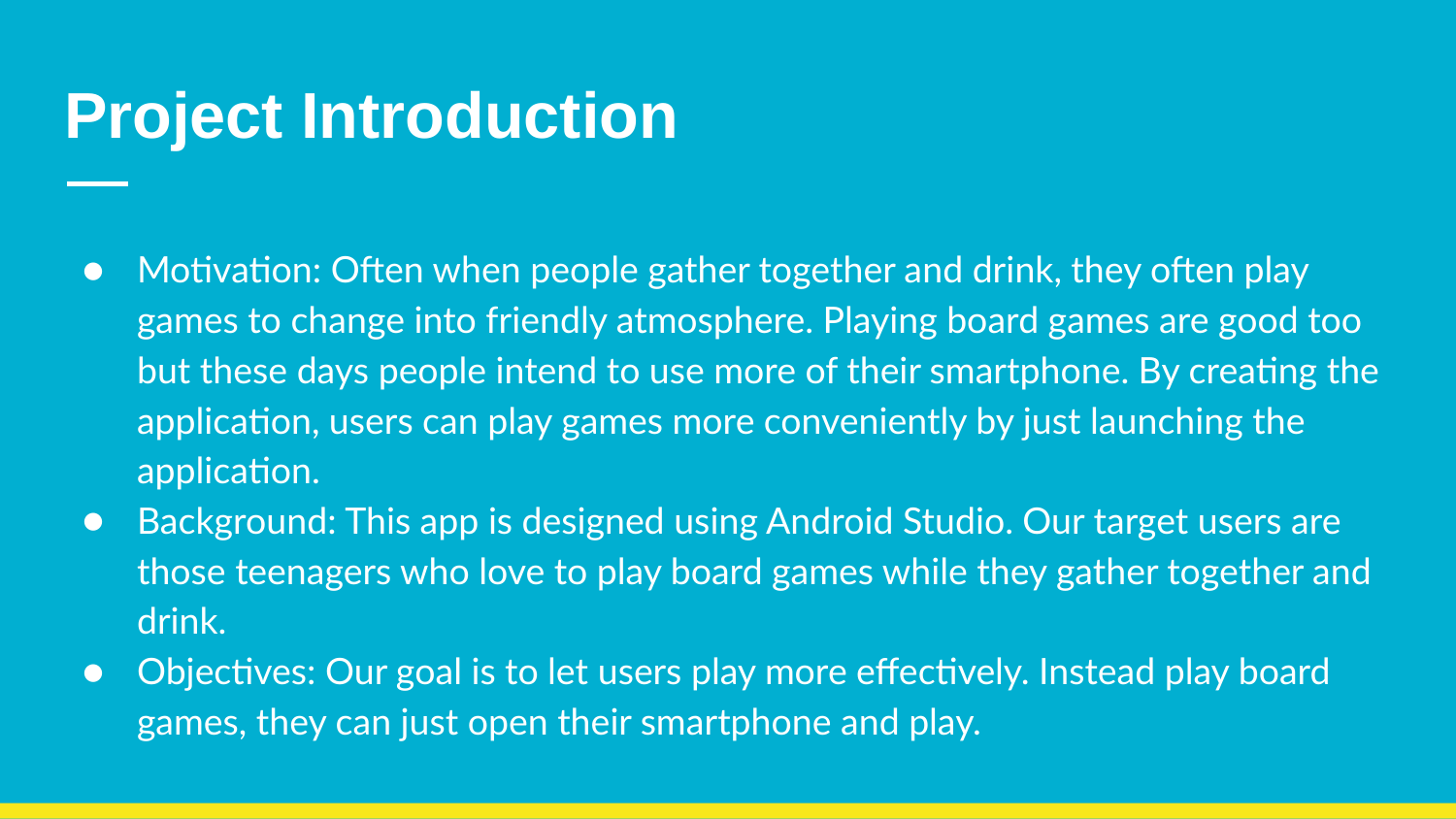

# Project Introduction
Motivation: Often when people gather together and drink, they often play games to change into friendly atmosphere. Playing board games are good too but these days people intend to use more of their smartphone. By creating the application, users can play games more conveniently by just launching the application.
Background: This app is designed using Android Studio. Our target users are those teenagers who love to play board games while they gather together and drink.
Objectives: Our goal is to let users play more effectively. Instead play board games, they can just open their smartphone and play.